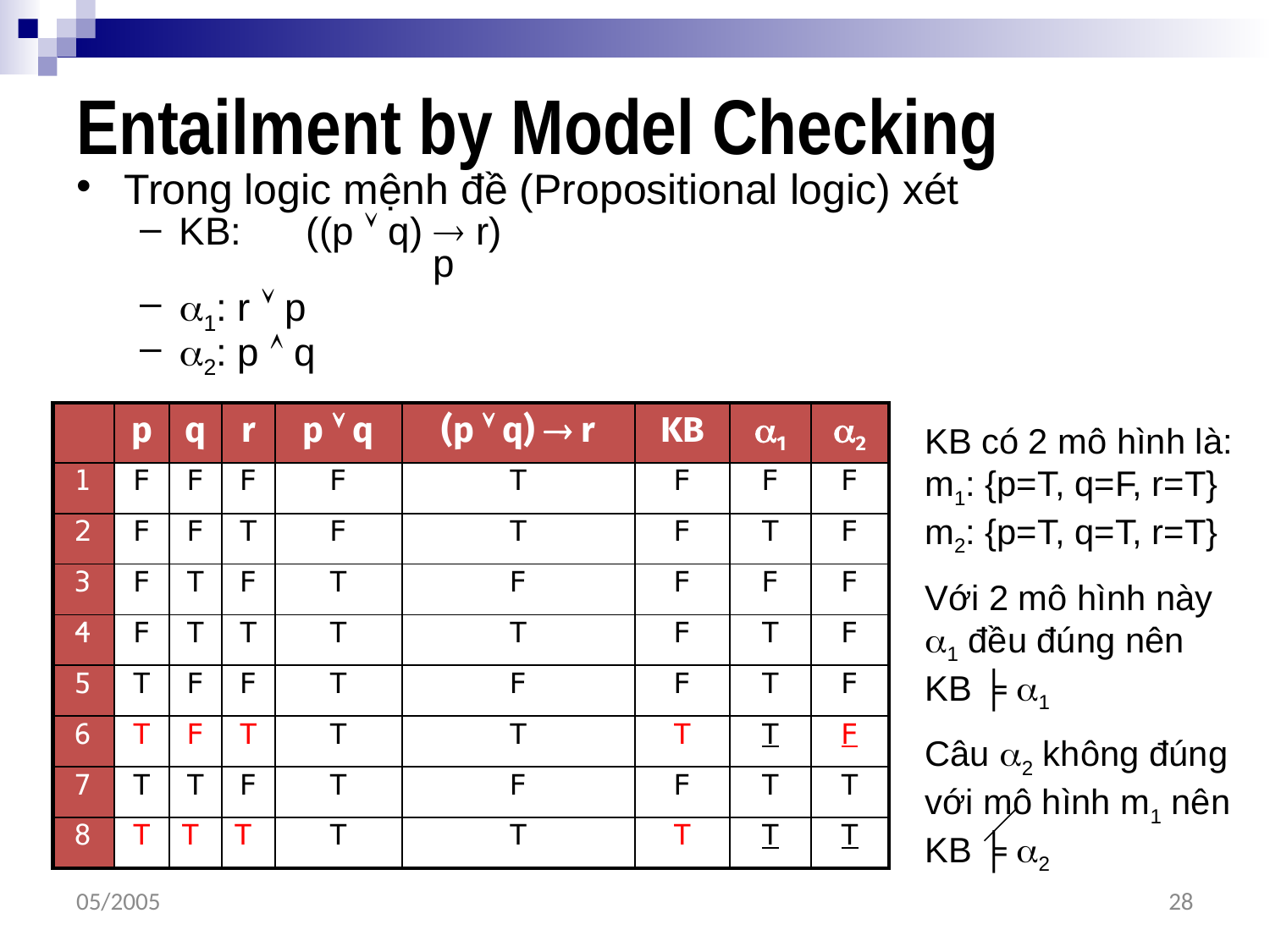

# Entailment by Model Checking
Trong logic mệnh đề (Propositional logic) xét
KB:	((p ∨ q) → r)
		p
α1: r ∨ p
α2: p ∧ q
|  | p | q | r | p ∨ q | (p ∨ q) → r | KB | α1 | α2 |
| --- | --- | --- | --- | --- | --- | --- | --- | --- |
| 1 | F | F | F | F | T | F | F | F |
| 2 | F | F | T | F | T | F | T | F |
| 3 | F | T | F | T | F | F | F | F |
| 4 | F | T | T | T | T | F | T | F |
| 5 | T | F | F | T | F | F | T | F |
| 6 | T | F | T | T | T | T | T | F |
| 7 | T | T | F | T | F | F | T | T |
| 8 | T | T | T | T | T | T | T | T |
KB có 2 mô hình là:
m1: {p=T, q=F, r=T}
m2: {p=T, q=T, r=T}
Với 2 mô hình này α1 đều đúng nên
KB ╞ α1
Câu α2 không đúng với mô hình m1 nên KB ╞ α2

05/2005
28